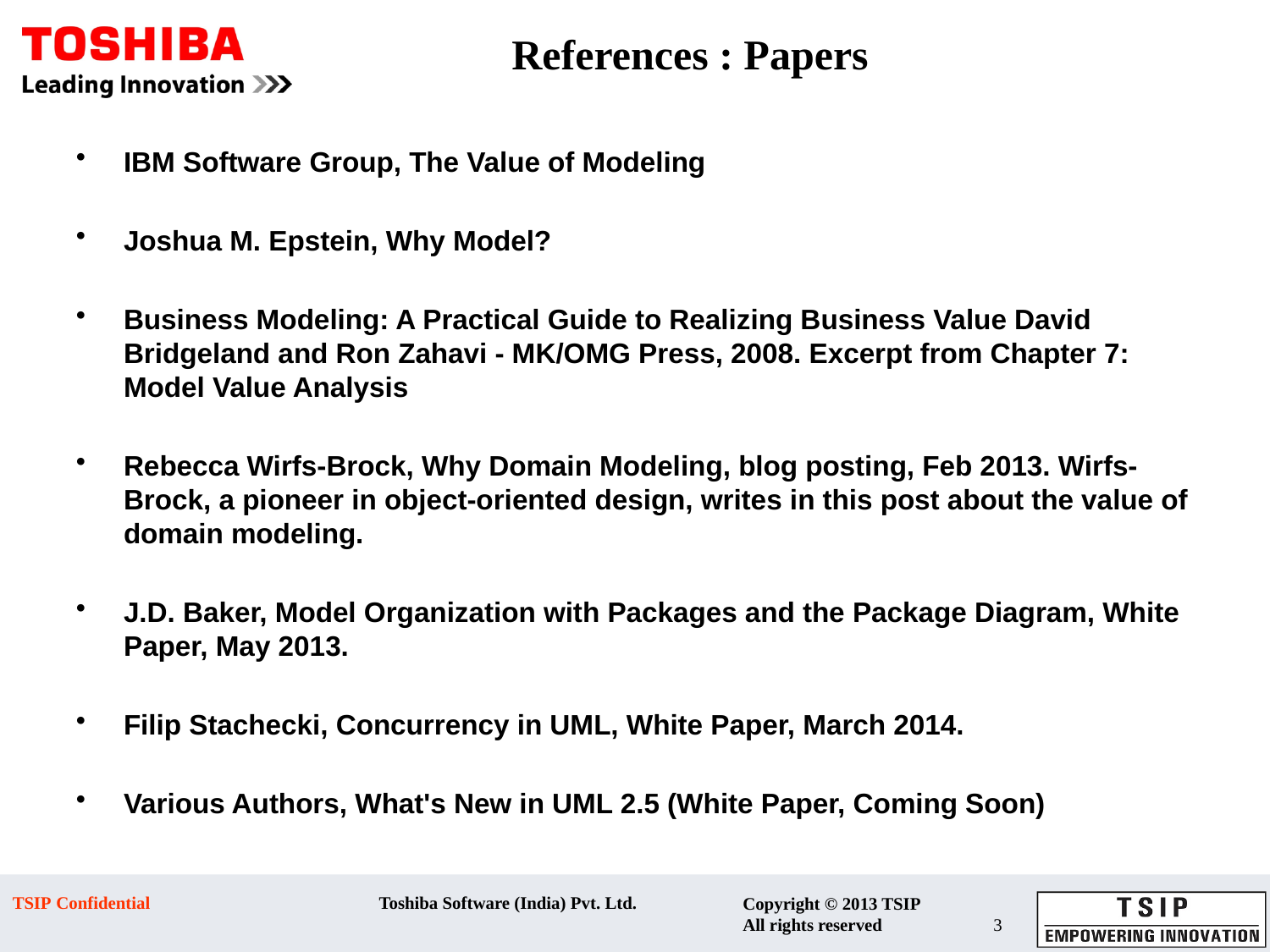

References : Papers
# IBM Software Group, The Value of Modeling

Joshua M. Epstein, Why Model?

Business Modeling: A Practical Guide to Realizing Business Value David Bridgeland and Ron Zahavi - MK/OMG Press, 2008. Excerpt from Chapter 7:  Model Value Analysis

Rebecca Wirfs-Brock, Why Domain Modeling, blog posting, Feb 2013. Wirfs-Brock, a pioneer in object-oriented design, writes in this post about the value of domain modeling.

J.D. Baker, Model Organization with Packages and the Package Diagram, White Paper, May 2013.

Filip Stachecki, Concurrency in UML, White Paper, March 2014.

Various Authors, What's New in UML 2.5 (White Paper, Coming Soon)